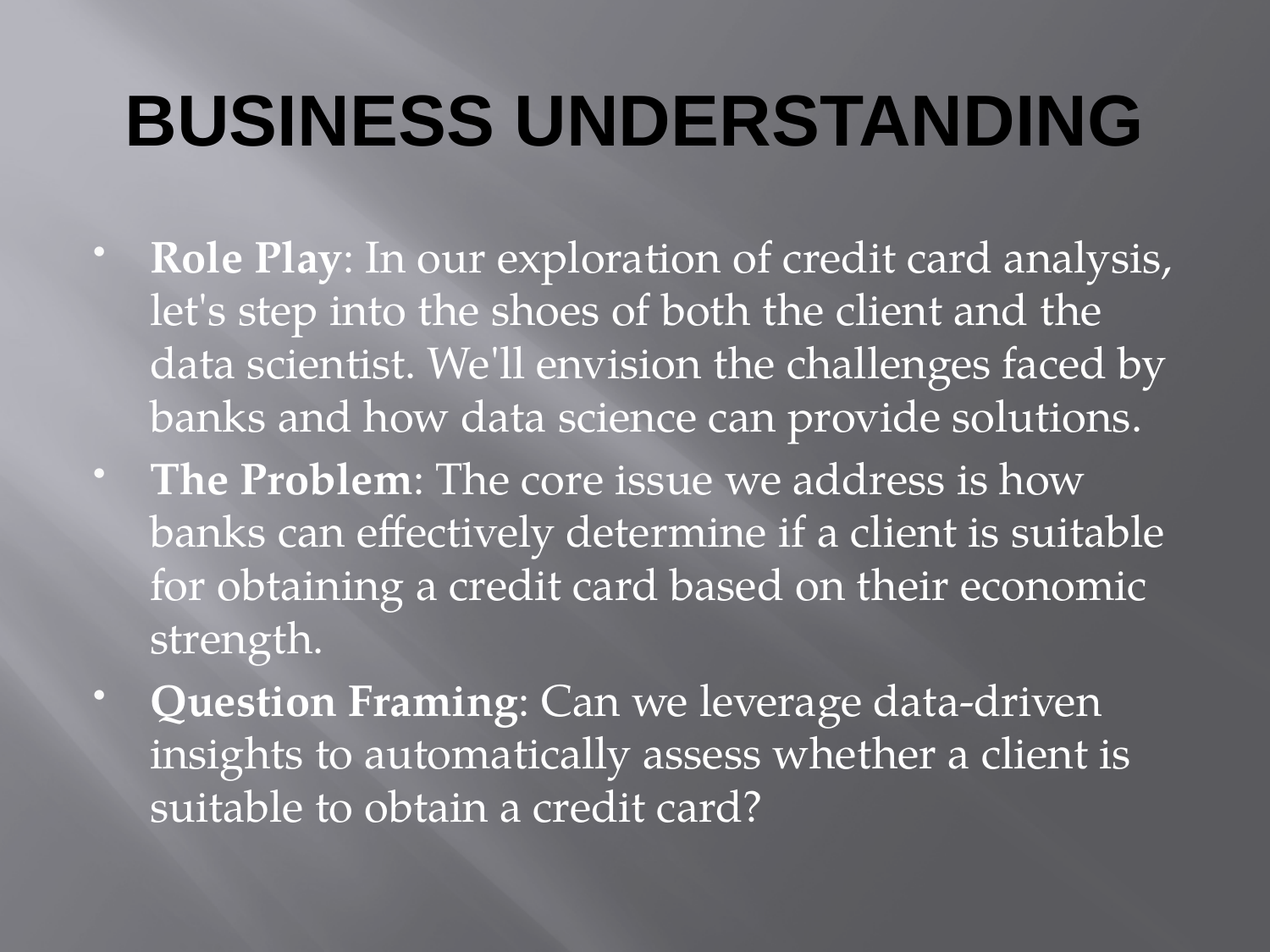

# BUSINESS UNDERSTANDING
Role Play: In our exploration of credit card analysis, let's step into the shoes of both the client and the data scientist. We'll envision the challenges faced by banks and how data science can provide solutions.
The Problem: The core issue we address is how banks can effectively determine if a client is suitable for obtaining a credit card based on their economic strength.
Question Framing: Can we leverage data-driven insights to automatically assess whether a client is suitable to obtain a credit card?